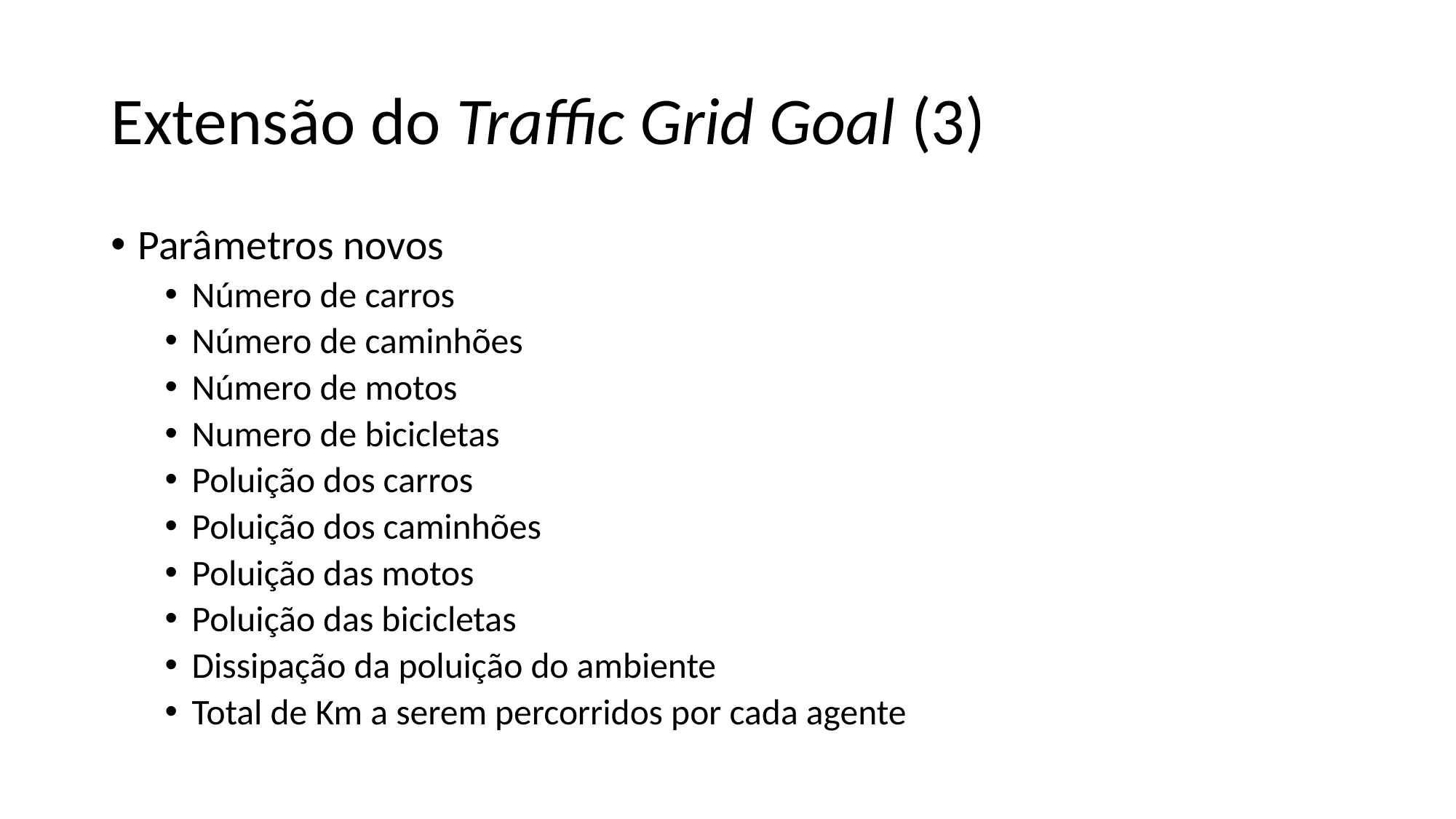

# Extensão do Traffic Grid Goal (3)
Parâmetros novos
Número de carros
Número de caminhões
Número de motos
Numero de bicicletas
Poluição dos carros
Poluição dos caminhões
Poluição das motos
Poluição das bicicletas
Dissipação da poluição do ambiente
Total de Km a serem percorridos por cada agente